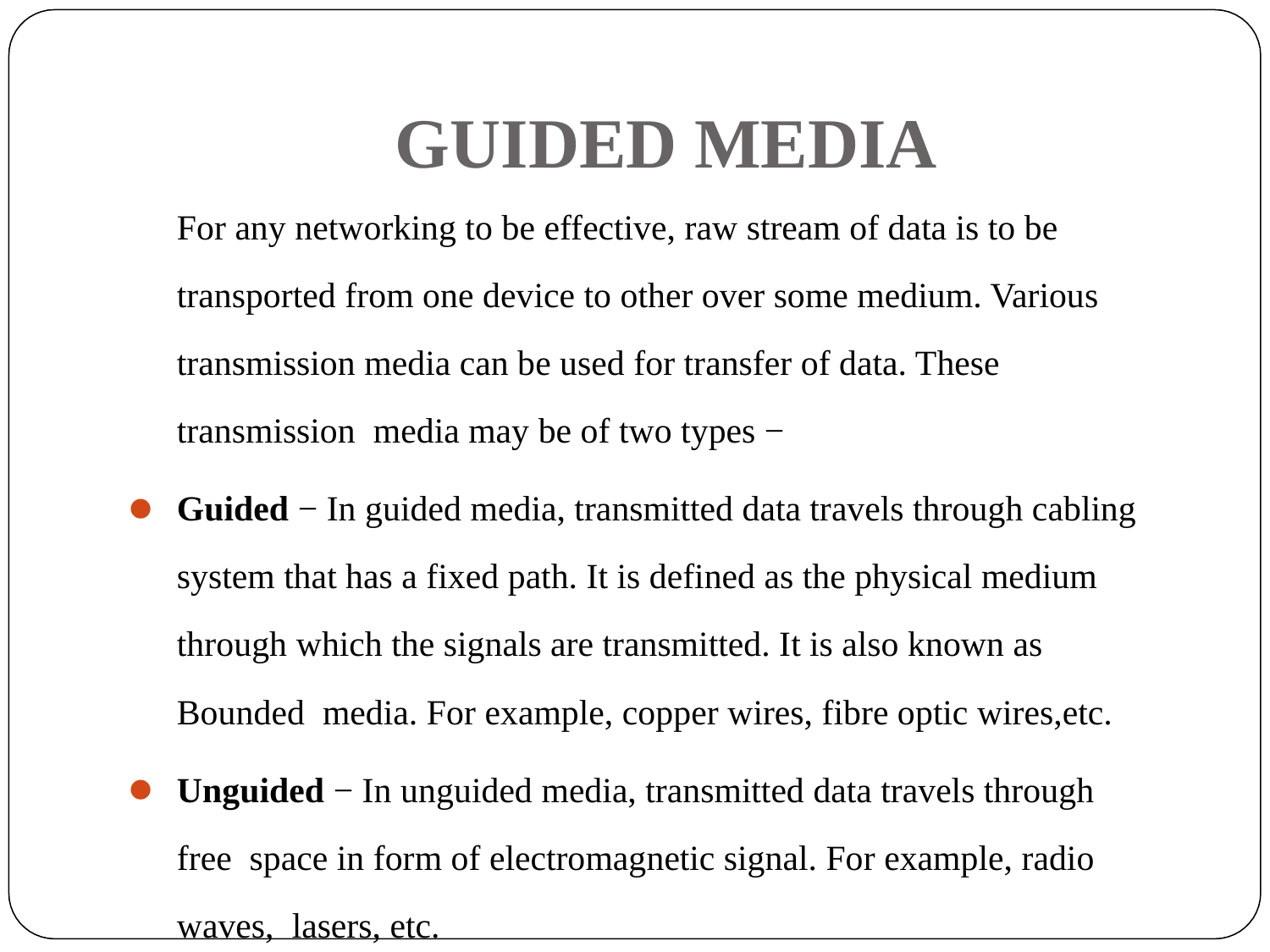

# GUIDED MEDIA
For any networking to be effective, raw stream of data is to be
transported from one device to other over some medium. Various  transmission media can be used for transfer of data. These transmission  media may be of two types −
Guided − In guided media, transmitted data travels through cabling  system that has a fixed path. It is defined as the physical medium  through which the signals are transmitted. It is also known as Bounded  media. For example, copper wires, fibre optic wires,etc.
Unguided − In unguided media, transmitted data travels through free  space in form of electromagnetic signal. For example, radio waves,  lasers, etc.